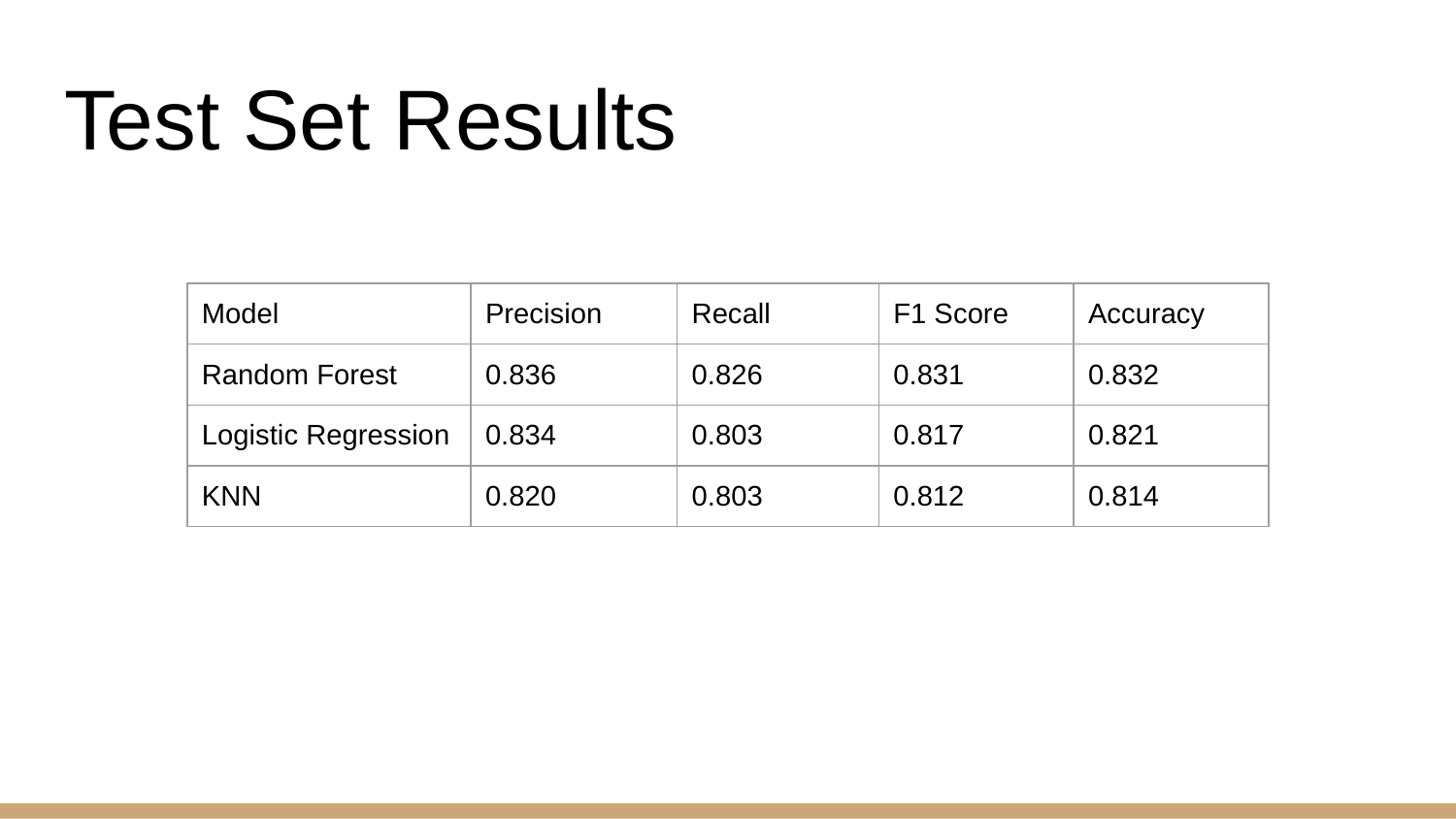

# Test Set Results
| Model | Precision | Recall | F1 Score | Accuracy |
| --- | --- | --- | --- | --- |
| Random Forest | 0.836 | 0.826 | 0.831 | 0.832 |
| Logistic Regression | 0.834 | 0.803 | 0.817 | 0.821 |
| KNN | 0.820 | 0.803 | 0.812 | 0.814 |